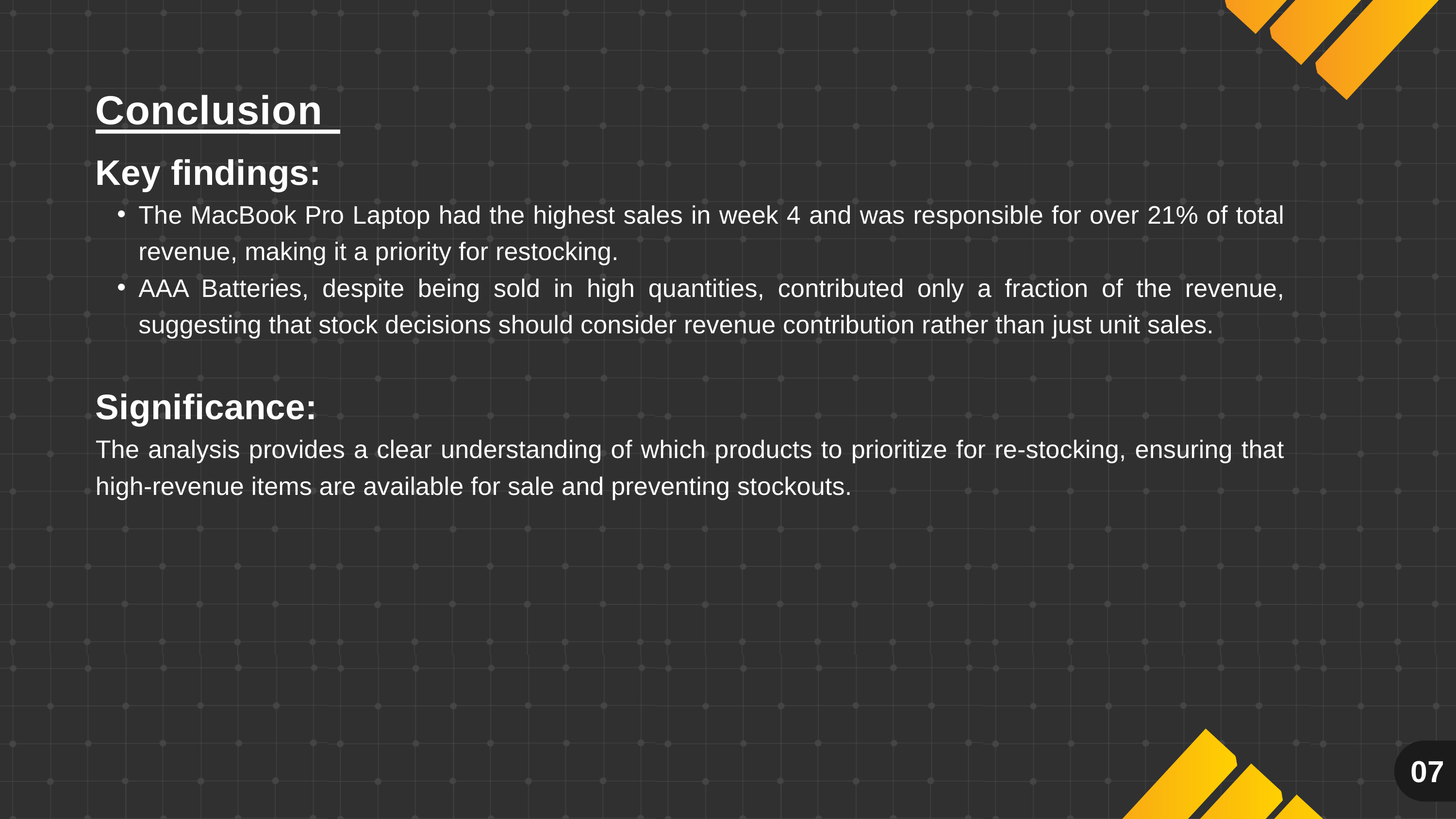

Conclusion

Key findings:
The MacBook Pro Laptop had the highest sales in week 4 and was responsible for over 21% of total revenue, making it a priority for restocking.
AAA Batteries, despite being sold in high quantities, contributed only a fraction of the revenue, suggesting that stock decisions should consider revenue contribution rather than just unit sales.

Significance:
The analysis provides a clear understanding of which products to prioritize for re-stocking, ensuring that high-revenue items are available for sale and preventing stockouts.

07